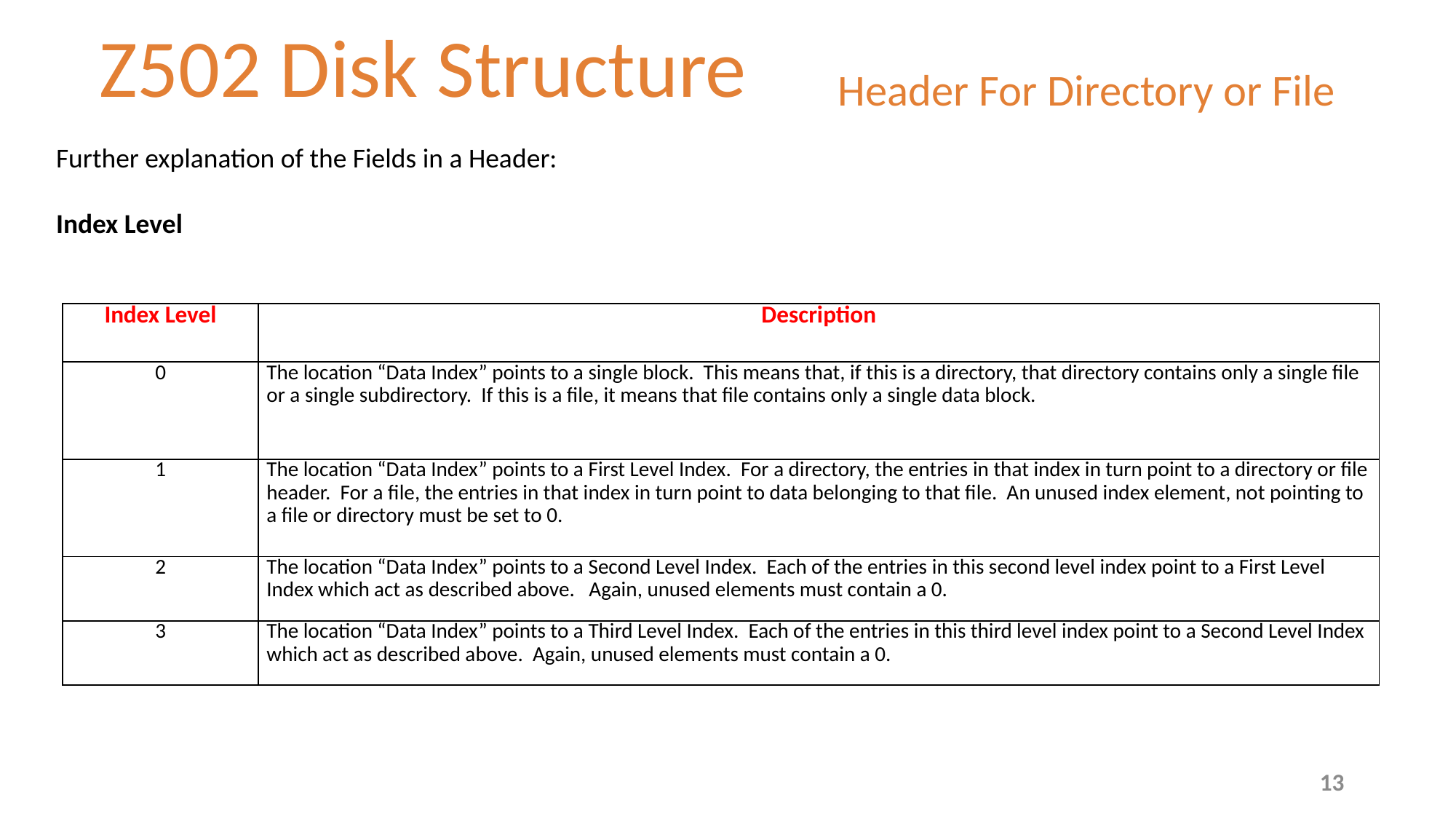

# Z502 Disk Structure
Header For Directory or File
Further explanation of the Fields in a Header:

Index Level

| Index Level | Description |
| --- | --- |
| 0 | The location “Data Index” points to a single block. This means that, if this is a directory, that directory contains only a single file or a single subdirectory. If this is a file, it means that file contains only a single data block. |
| 1 | The location “Data Index” points to a First Level Index. For a directory, the entries in that index in turn point to a directory or file header. For a file, the entries in that index in turn point to data belonging to that file. An unused index element, not pointing to a file or directory must be set to 0. |
| 2 | The location “Data Index” points to a Second Level Index. Each of the entries in this second level index point to a First Level Index which act as described above. Again, unused elements must contain a 0. |
| 3 | The location “Data Index” points to a Third Level Index. Each of the entries in this third level index point to a Second Level Index which act as described above. Again, unused elements must contain a 0. |
13